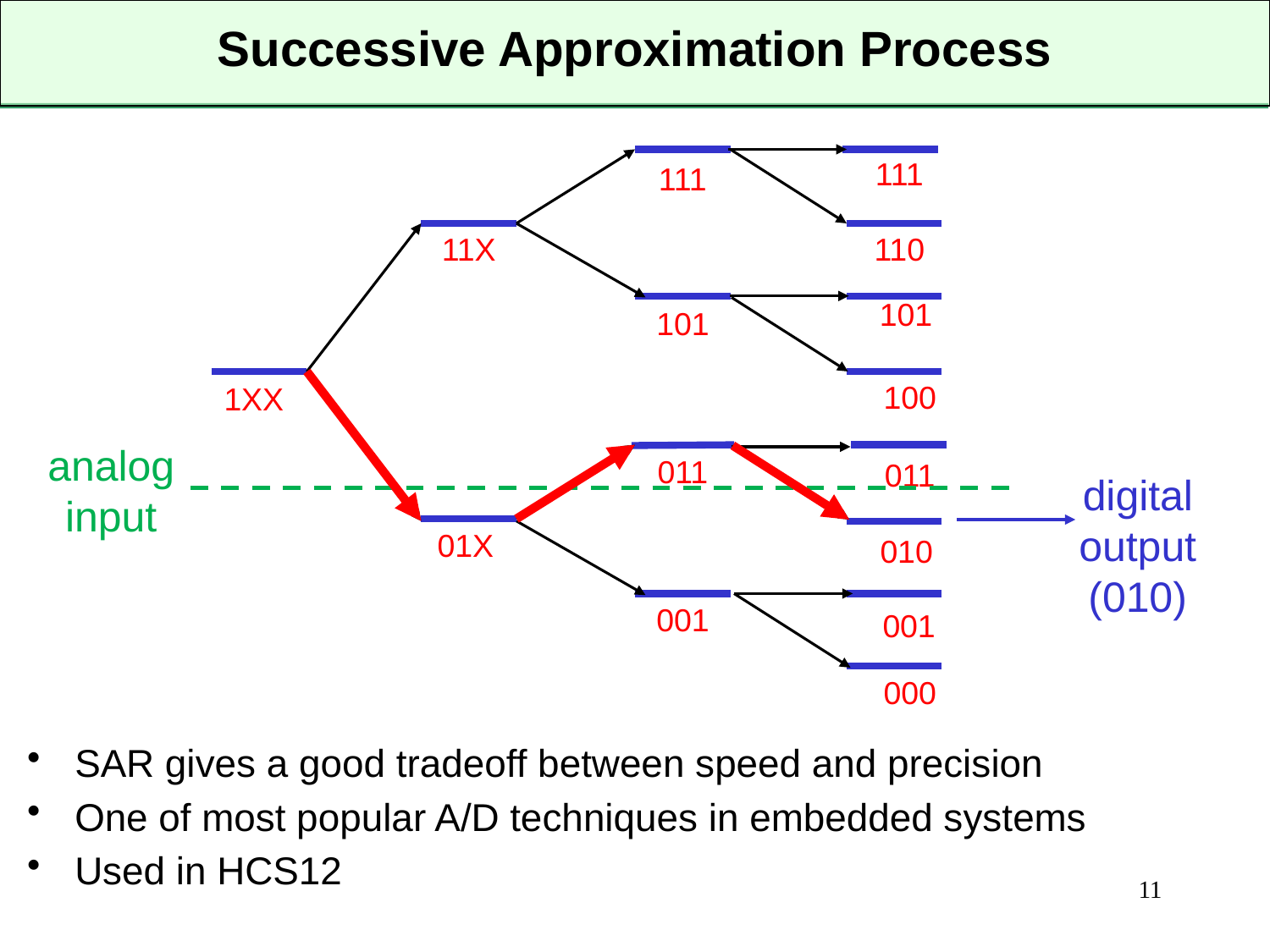

# Successive Approximation Process
111
111
11X
110
101
101
100
1XX
analog
input
011
011
digital
output
(010)
01X
010
001
001
000
SAR gives a good tradeoff between speed and precision
One of most popular A/D techniques in embedded systems
Used in HCS12

11